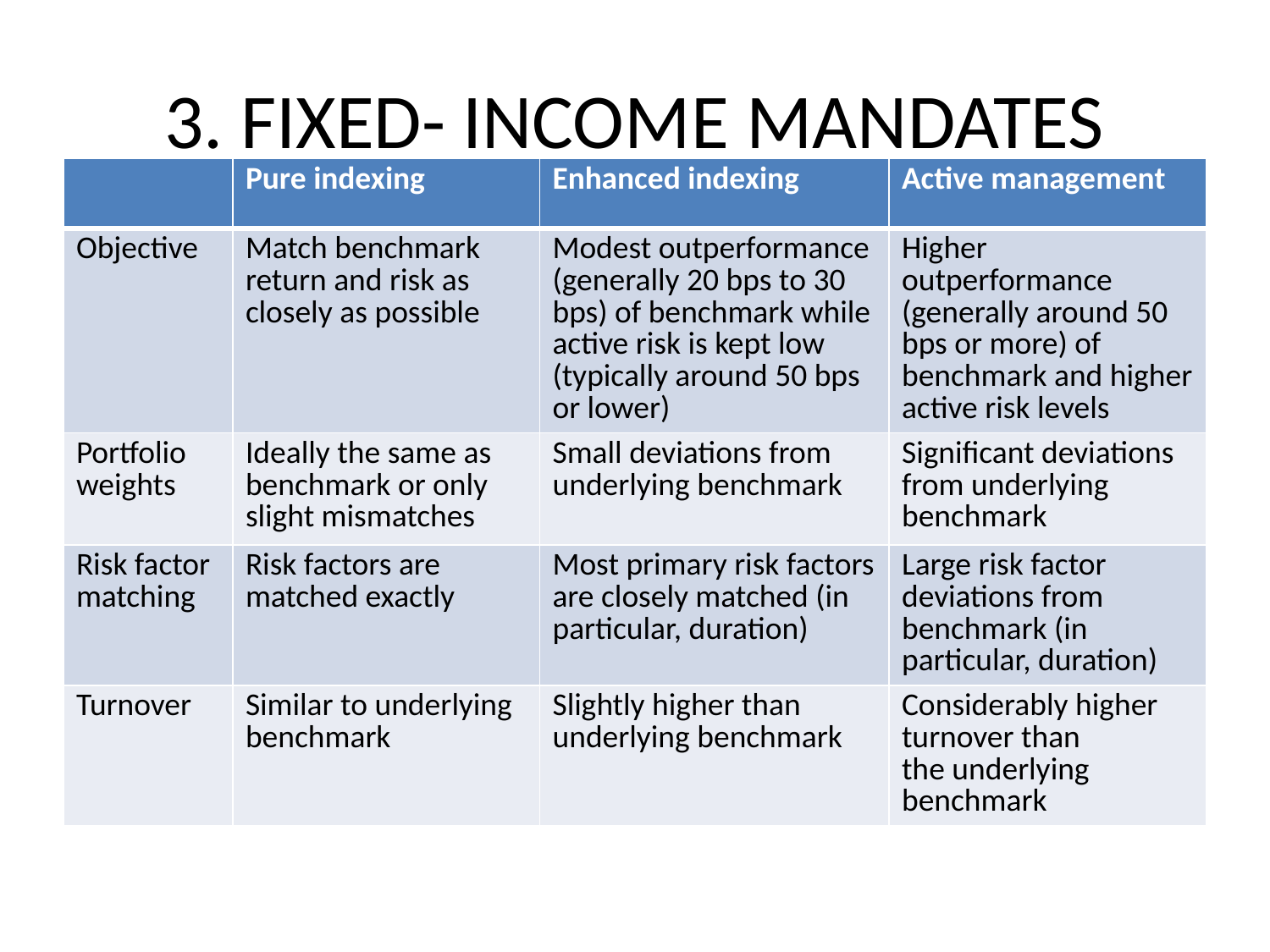

# 3. FIXED- INCOME MANDATES
|  | Pure indexing | Enhanced indexing | Active management |
| --- | --- | --- | --- |
| Objective | Match benchmark return and risk as closely as possible | Modest outperformance (generally 20 bps to 30 bps) of benchmark while active risk is kept low (typically around 50 bps or lower) | Higher outperformance (generally around 50 bps or more) of benchmark and higher active risk levels |
| Portfolio weights | Ideally the same as benchmark or only slight mismatches | Small deviations from underlying benchmark | Significant deviations from underlying benchmark |
| Risk factor matching | Risk factors are matched exactly | Most primary risk factors are closely matched (in particular, duration) | Large risk factor deviations from benchmark (in particular, duration) |
| Turnover | Similar to underlying benchmark | Slightly higher than underlying benchmark | Considerably higher turnover than the underlying benchmark |